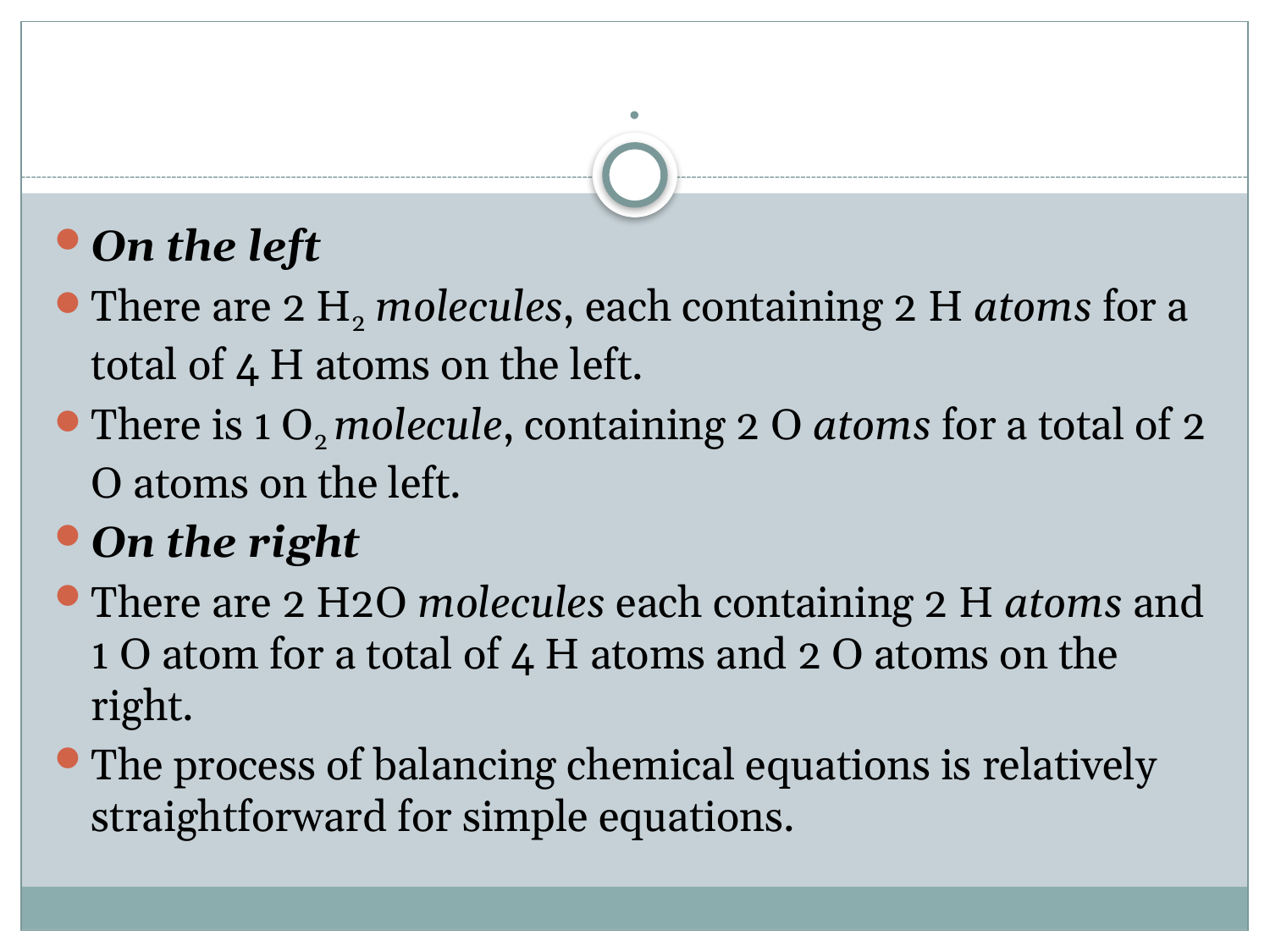

# .
On the left
There are 2 H2 molecules, each containing 2 H atoms for a total of 4 H atoms on the left.
There is 1 O2 molecule, containing 2 O atoms for a total of 2 O atoms on the left.
On the right
There are 2 H2O molecules each containing 2 H atoms and 1 O atom for a total of 4 H atoms and 2 O atoms on the right.
The process of balancing chemical equations is relatively straightforward for simple equations.